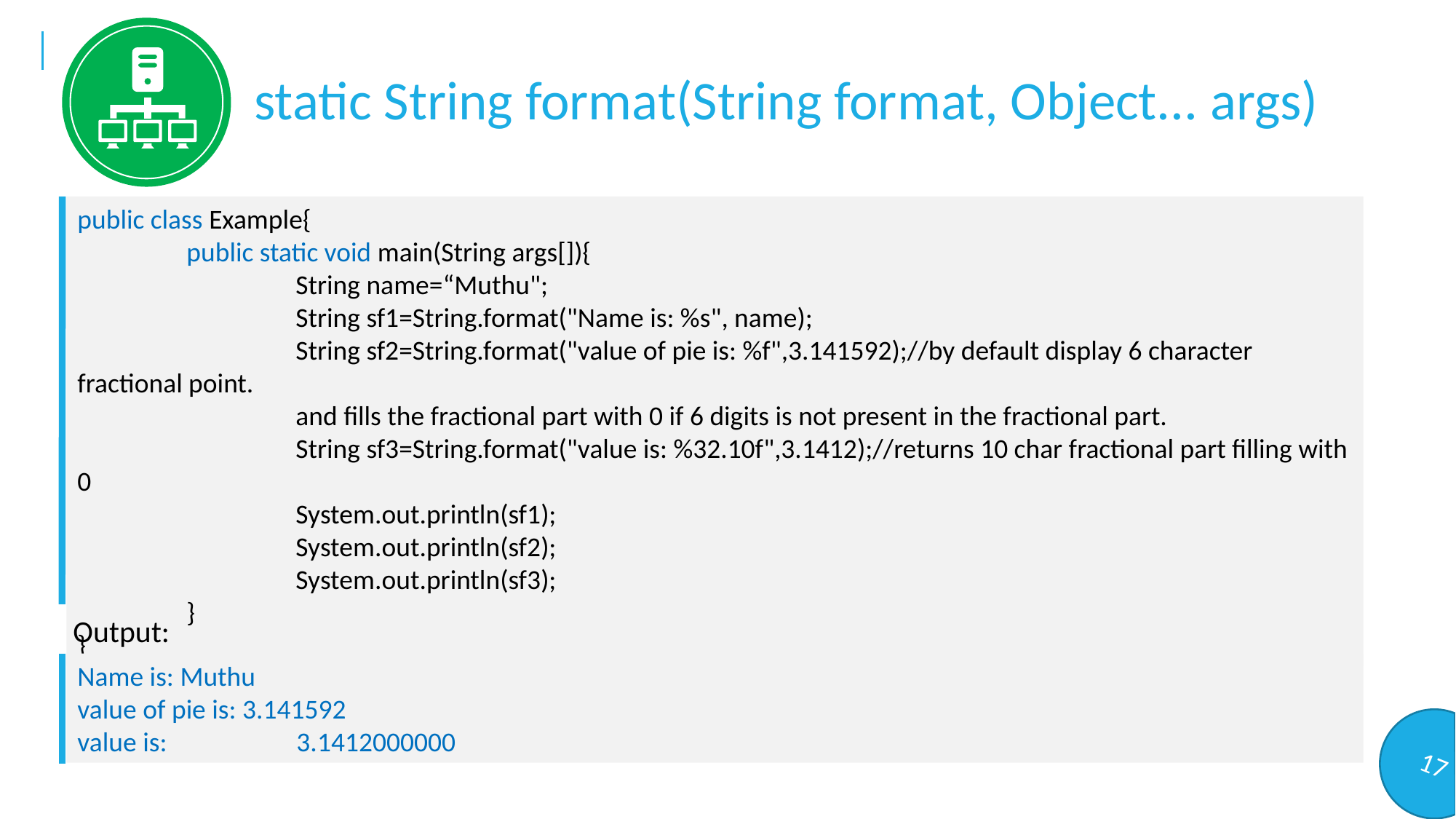

static String format(String format, Object... args)
public class Example{
	public static void main(String args[]){
		String name=“Muthu";
		String sf1=String.format("Name is: %s", name);
		String sf2=String.format("value of pie is: %f",3.141592);//by default display 6 character fractional point.
		and fills the fractional part with 0 if 6 digits is not present in the fractional part.
		String sf3=String.format("value is: %32.10f",3.1412);//returns 10 char fractional part filling with 0
		System.out.println(sf1);
		System.out.println(sf2);
		System.out.println(sf3);
	}
}
Output:
Name is: Muthu
value of pie is: 3.141592
value is:                     3.1412000000
17